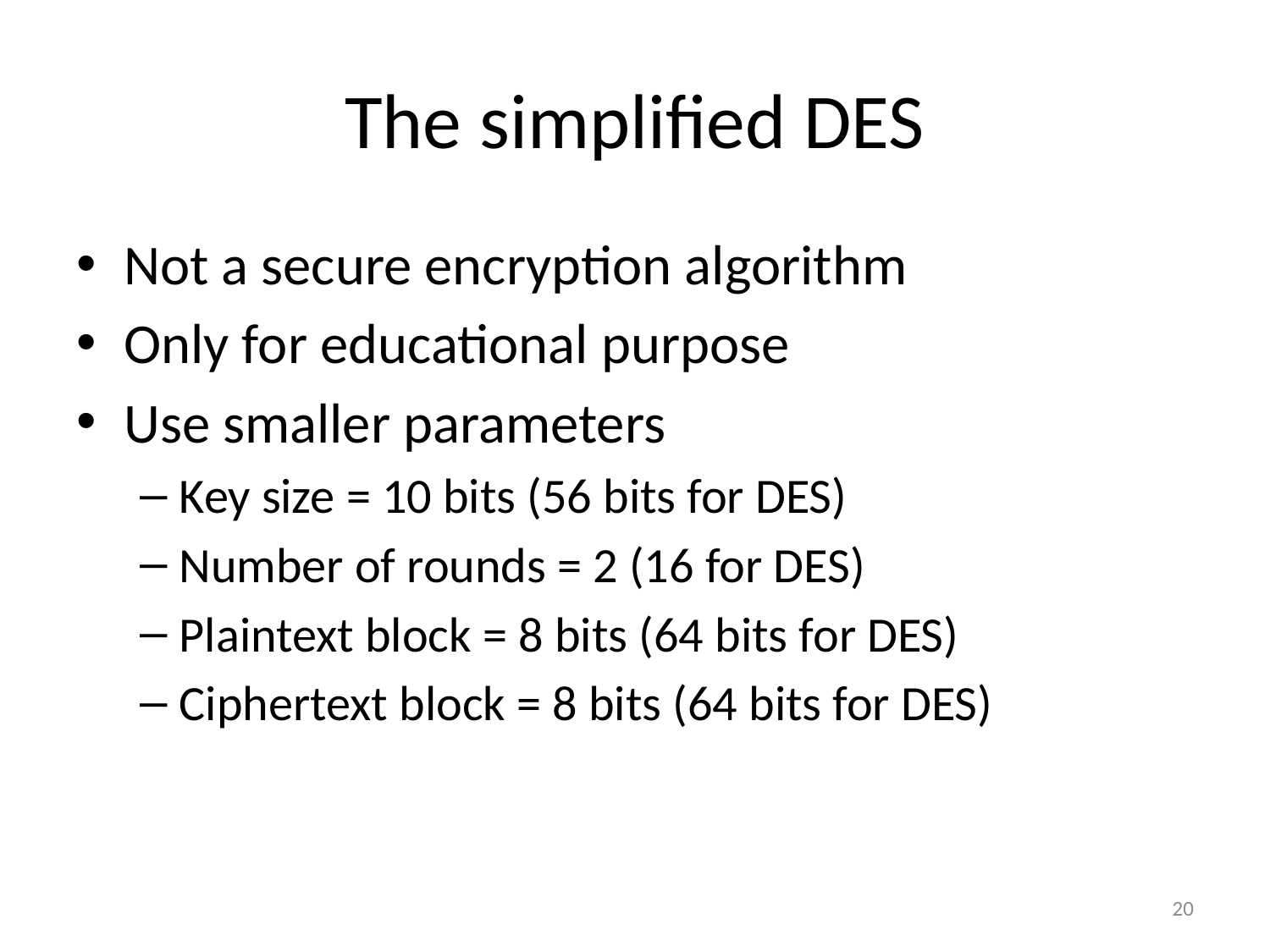

# The simplified DES
Not a secure encryption algorithm
Only for educational purpose
Use smaller parameters
Key size = 10 bits (56 bits for DES)
Number of rounds = 2 (16 for DES)
Plaintext block = 8 bits (64 bits for DES)
Ciphertext block = 8 bits (64 bits for DES)

20